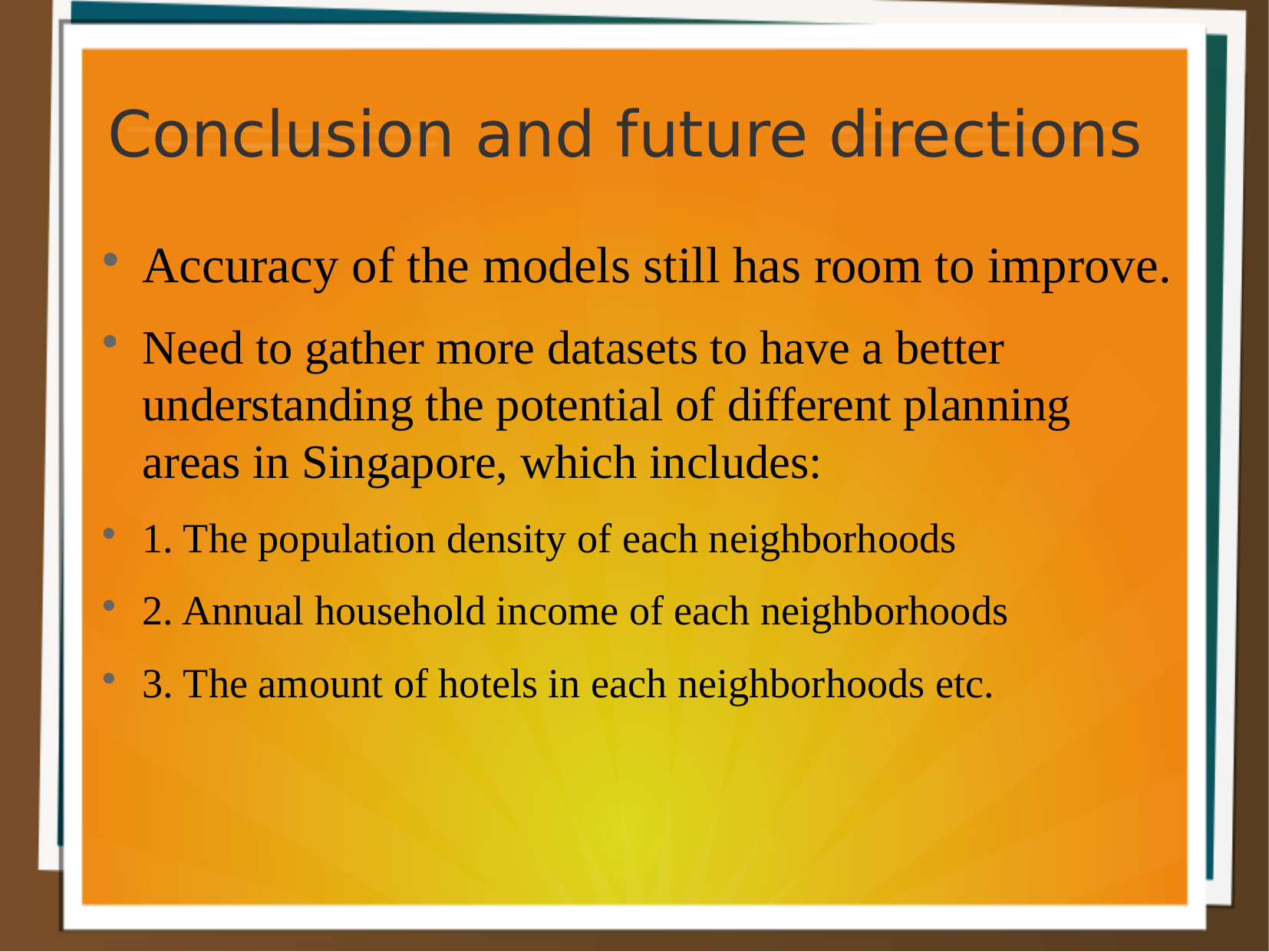

Conclusion and future directions
Accuracy of the models still has room to improve.
Need to gather more datasets to have a better understanding the potential of different planning areas in Singapore, which includes:
1. The population density of each neighborhoods
2. Annual household income of each neighborhoods
3. The amount of hotels in each neighborhoods etc.